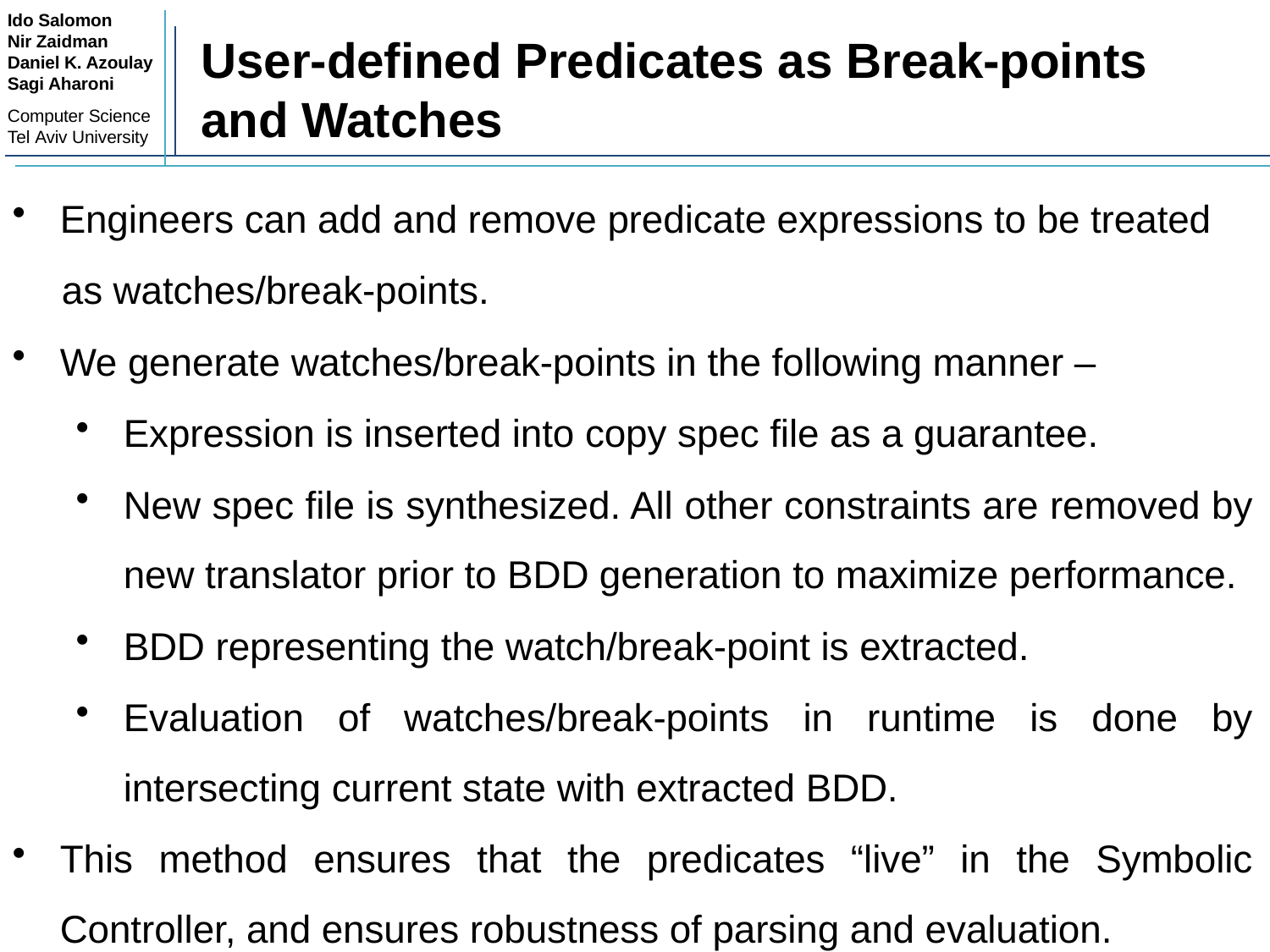

Ido Salomon
Nir Zaidman
Daniel K. Azoulay
Sagi Aharoni
Computer Science  Tel Aviv University
# User-defined Predicates as Break-points and Watches
Engineers can add and remove predicate expressions to be treated
	as watches/break-points.
We generate watches/break-points in the following manner –
Expression is inserted into copy spec file as a guarantee.
New spec file is synthesized. All other constraints are removed by new translator prior to BDD generation to maximize performance.
BDD representing the watch/break-point is extracted.
Evaluation of watches/break-points in runtime is done by intersecting current state with extracted BDD.
This method ensures that the predicates “live” in the Symbolic Controller, and ensures robustness of parsing and evaluation.